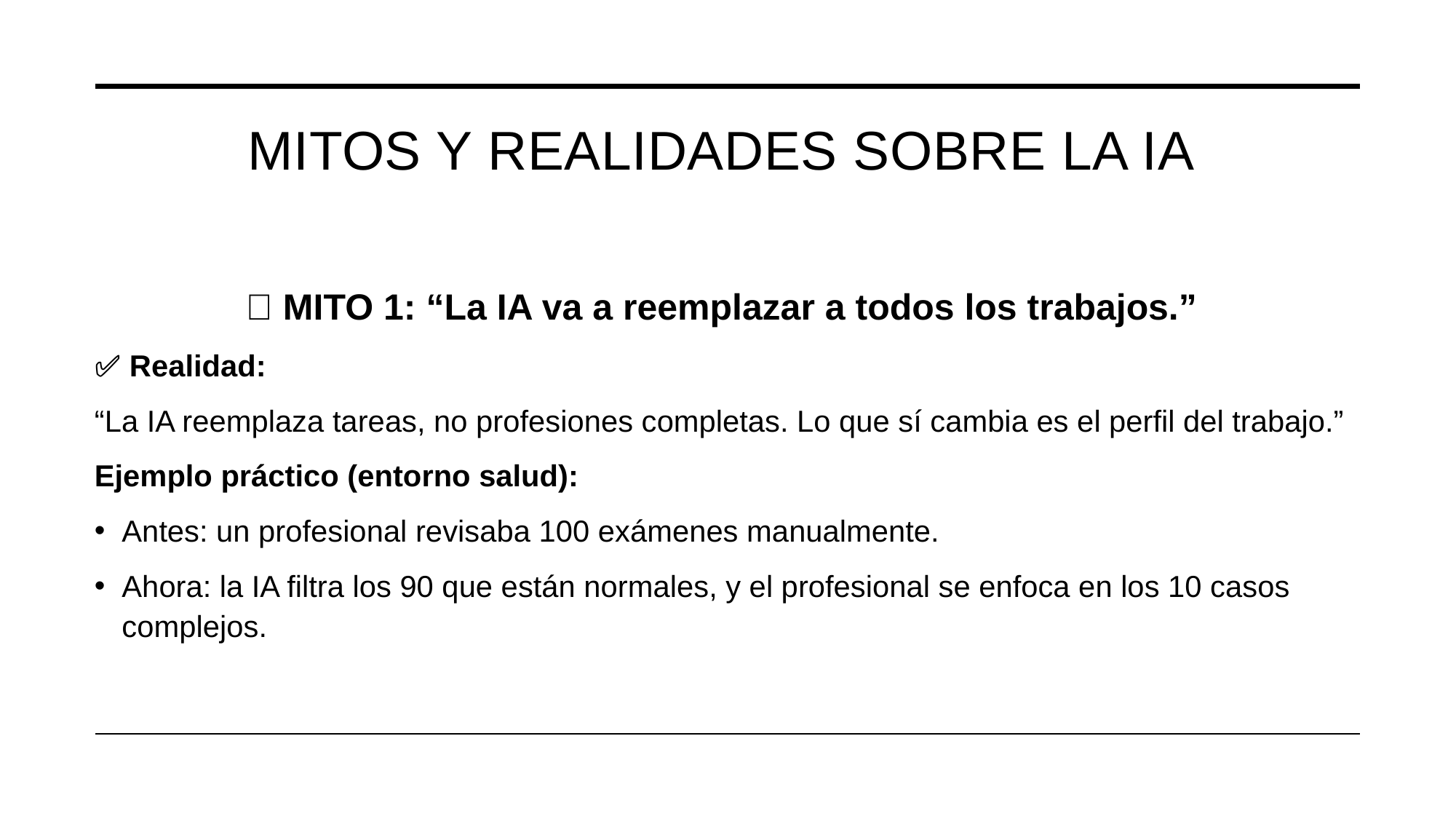

# Mitos y realidades sobre la IA
🧱 MITO 1: “La IA va a reemplazar a todos los trabajos.”
✅ Realidad:
“La IA reemplaza tareas, no profesiones completas. Lo que sí cambia es el perfil del trabajo.”
Ejemplo práctico (entorno salud):
Antes: un profesional revisaba 100 exámenes manualmente.
Ahora: la IA filtra los 90 que están normales, y el profesional se enfoca en los 10 casos complejos.